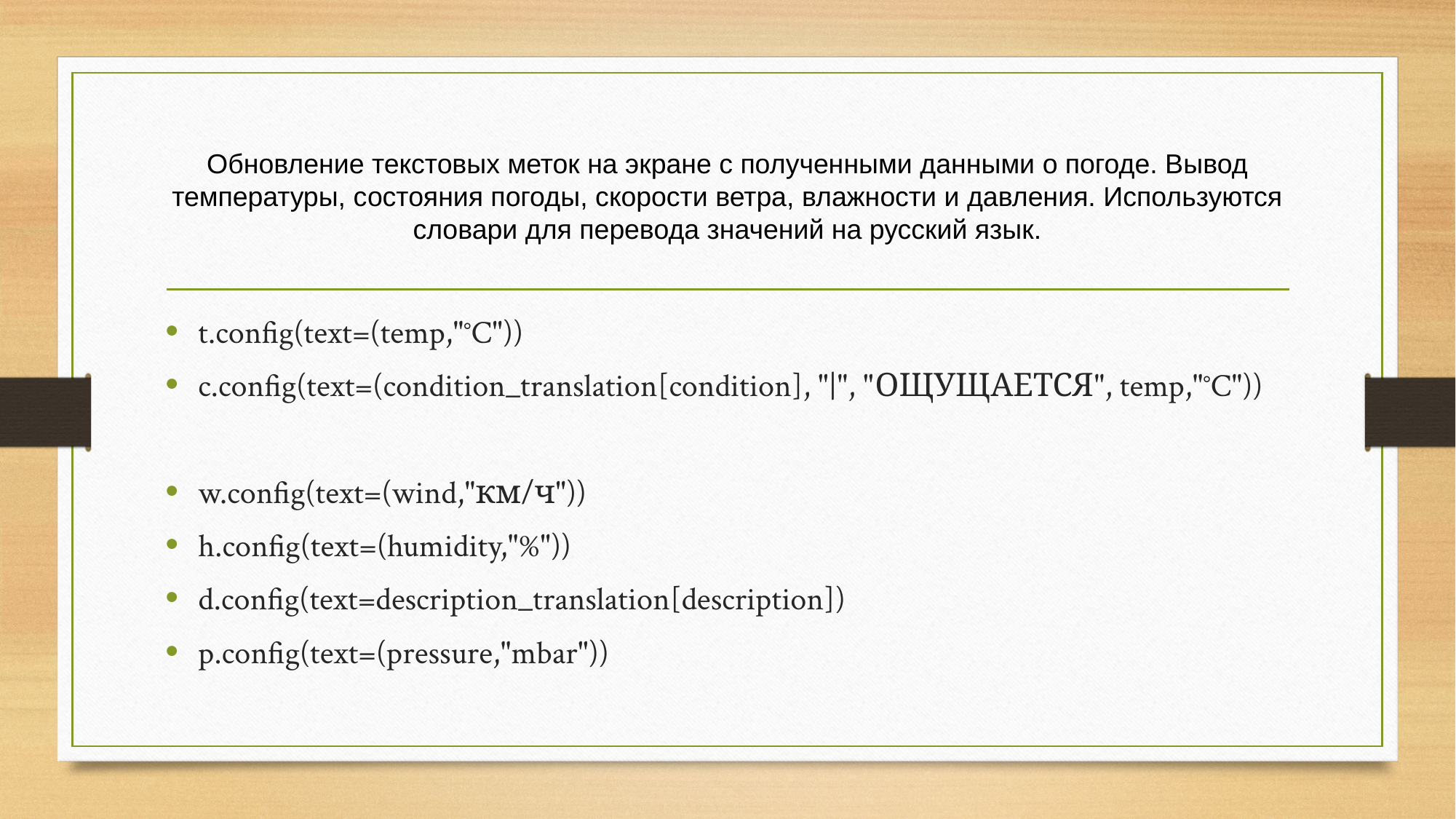

# Обновление текстовых меток на экране с полученными данными о погоде. Вывод температуры, состояния погоды, скорости ветра, влажности и давления. Используются словари для перевода значений на русский язык.
t.config(text=(temp,"°C"))
c.config(text=(condition_translation[condition], "|", "ОЩУЩАЕТСЯ", temp,"°C"))

w.config(text=(wind,"км/ч"))
h.config(text=(humidity,"%"))
d.config(text=description_translation[description])
p.config(text=(pressure,"mbar"))